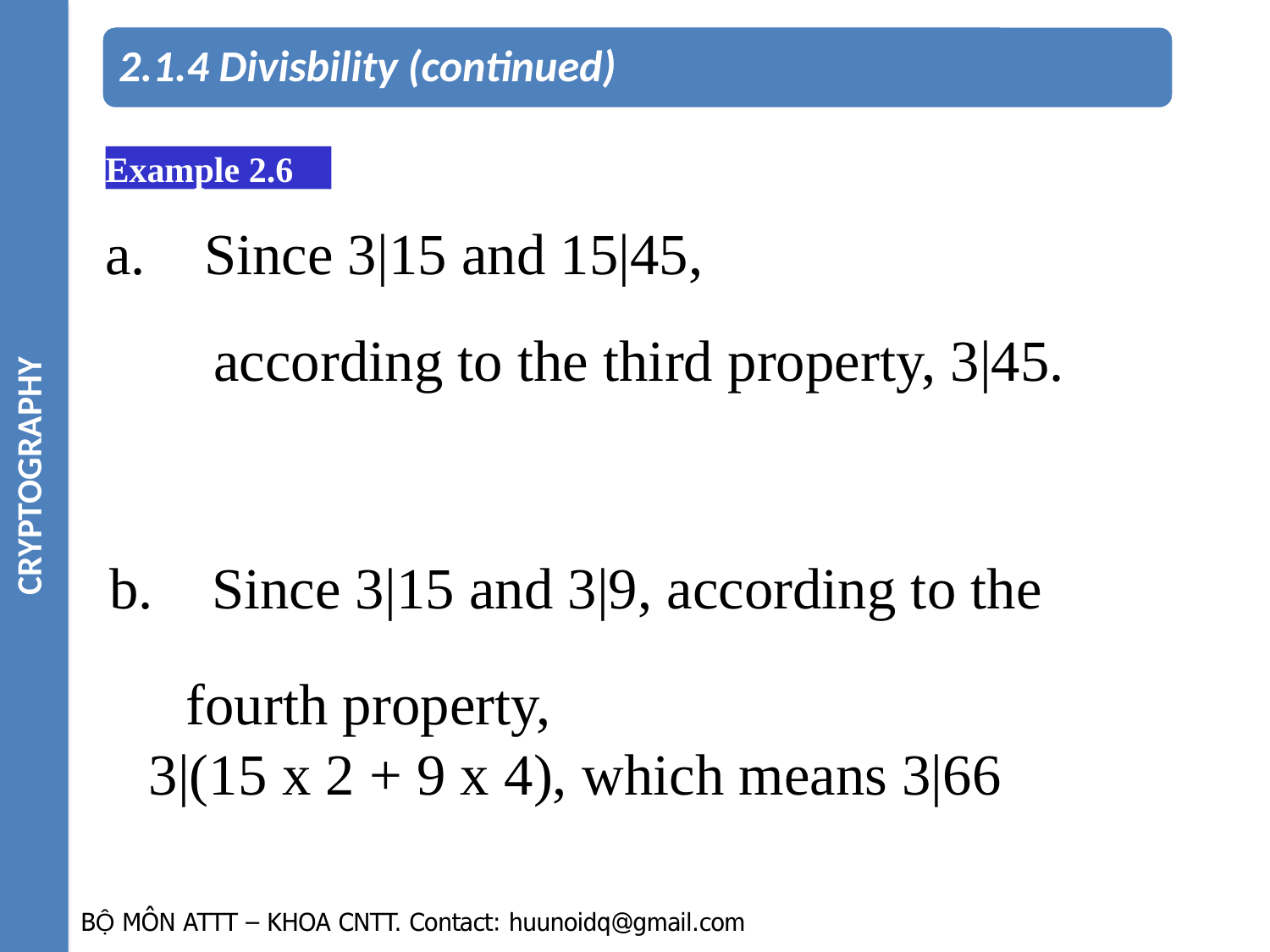

CRYPTOGRAPHY

2.1.4 Divisbility (continued)
Example 2.6
a.    Since 3|15 and 15|45,
according to the third property, 3|45.
b.    Since 3|15 and 3|9, according to the fourth property,
3|(15 x 2 + 9 x 4), which means 3|66
BỘ MÔN ATTT – KHOA CNTT. Contact: huunoidq@gmail.com